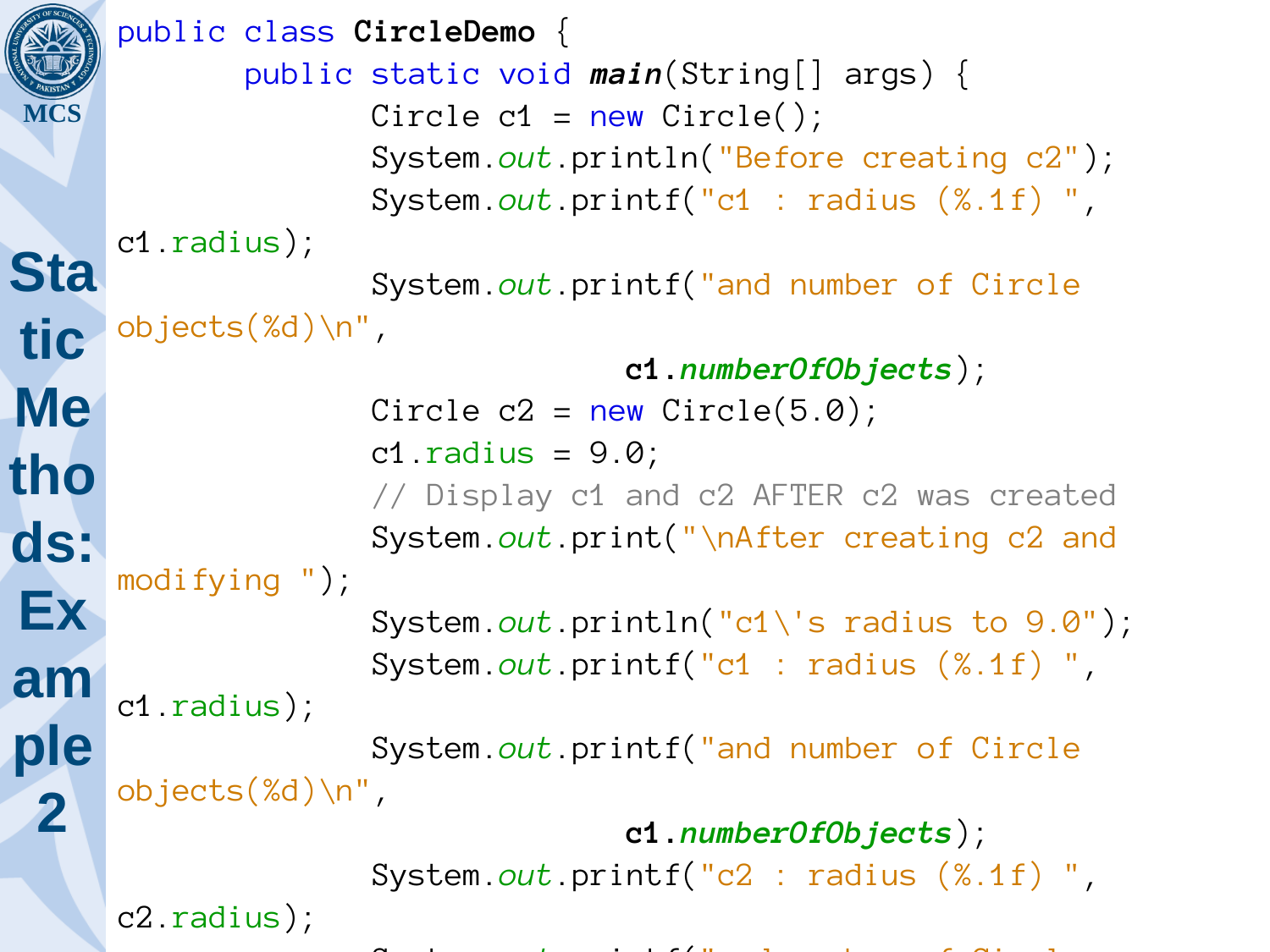

public class CircleDemo {
	public static void main(String[] args) {
		Circle c1 = new Circle();
		System.out.println("Before creating c2");
		System.out.printf("c1 : radius (%.1f) ", c1.radius);
		System.out.printf("and number of Circle objects(%d)\n",
				c1.numberOfObjects);
		Circle c2 = new Circle(5.0);
		c1.radius = 9.0;
		// Display c1 and c2 AFTER c2 was created
		System.out.print("\nAfter creating c2 and modifying ");
		System.out.println("c1\'s radius to 9.0");
		System.out.printf("c1 : radius (%.1f) ", c1.radius);
		System.out.printf("and number of Circle objects(%d)\n",
				c1.numberOfObjects);
		System.out.printf("c2 : radius (%.1f) ", c2.radius);
		System.out.printf("and number of Circle objects(%d)\n",
				c2.numberOfObjects);
		System.out.printf("Number of Circle objects(%d)\n",
				Circle.numberOfObjects);
	}
}
# Static Methods: Example 2